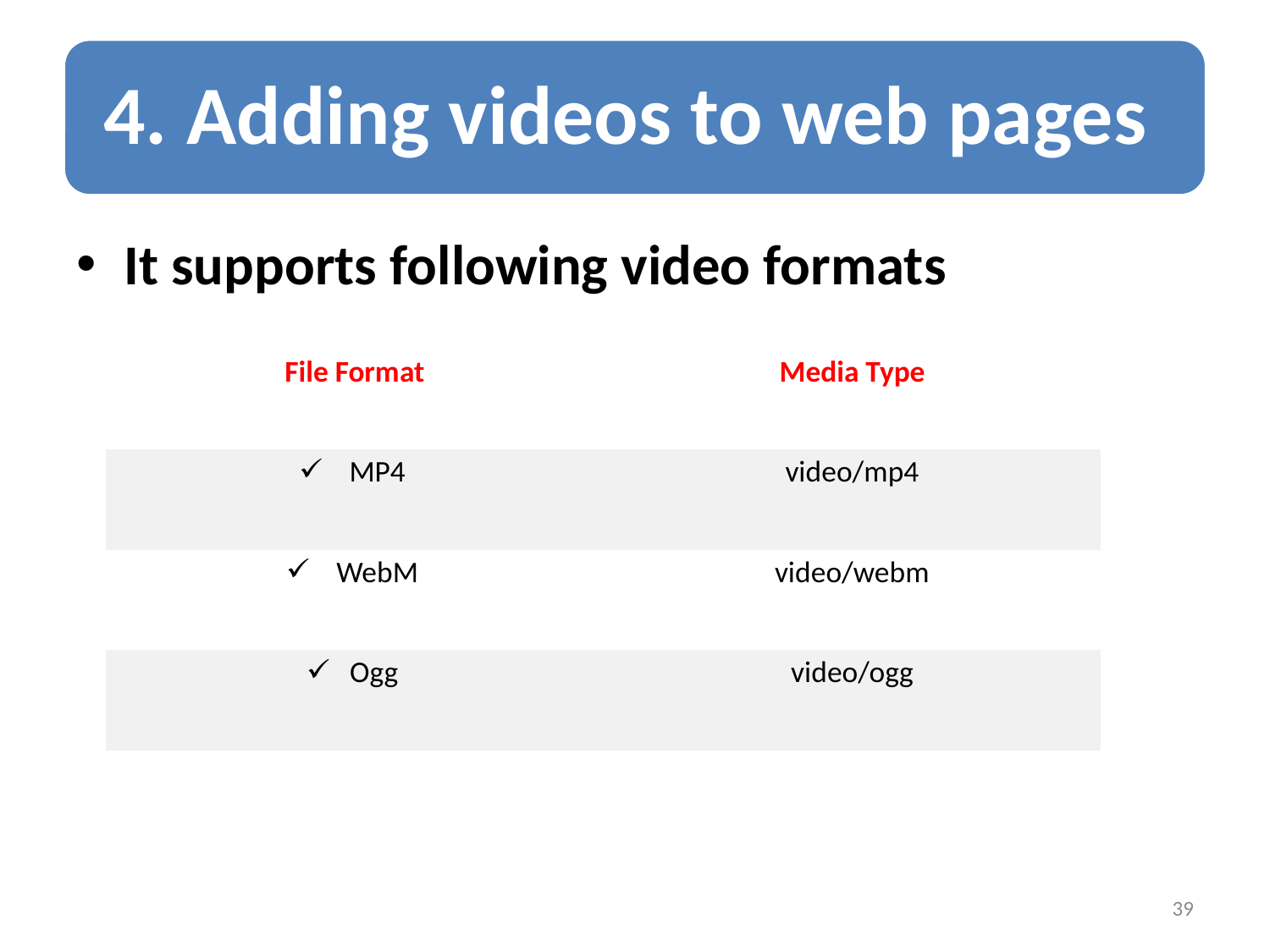

4. Adding videos to web pages
It supports following video formats

| File Format | Media Type |
| --- | --- |
| MP4 | video/mp4 |
| WebM | video/webm |
| Ogg | video/ogg |

39